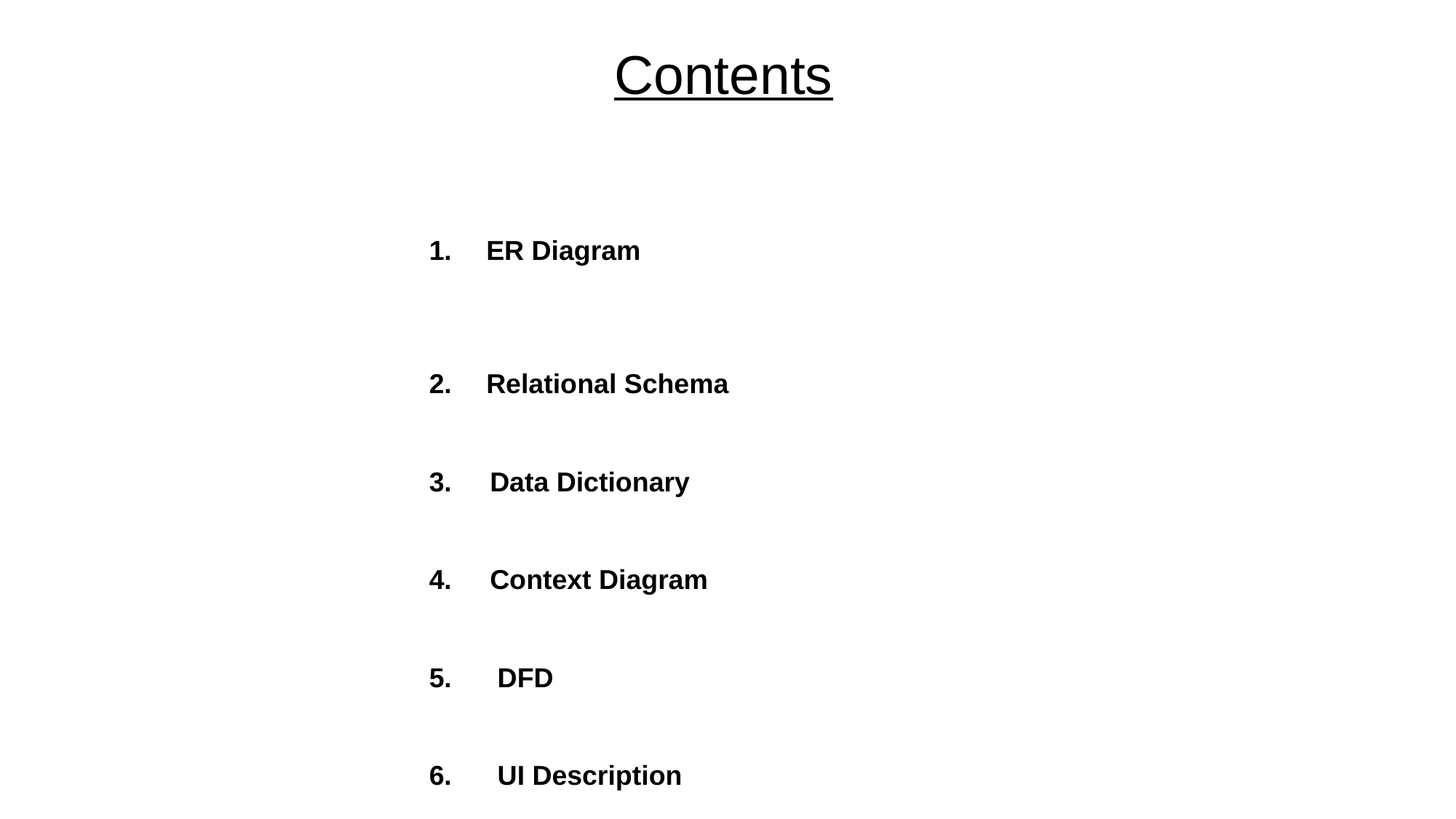

Contents

1.    ER Diagram

2.    Relational Schema

3.     Data Dictionary

4.     Context Diagram

5.      DFD

6.      UI Description